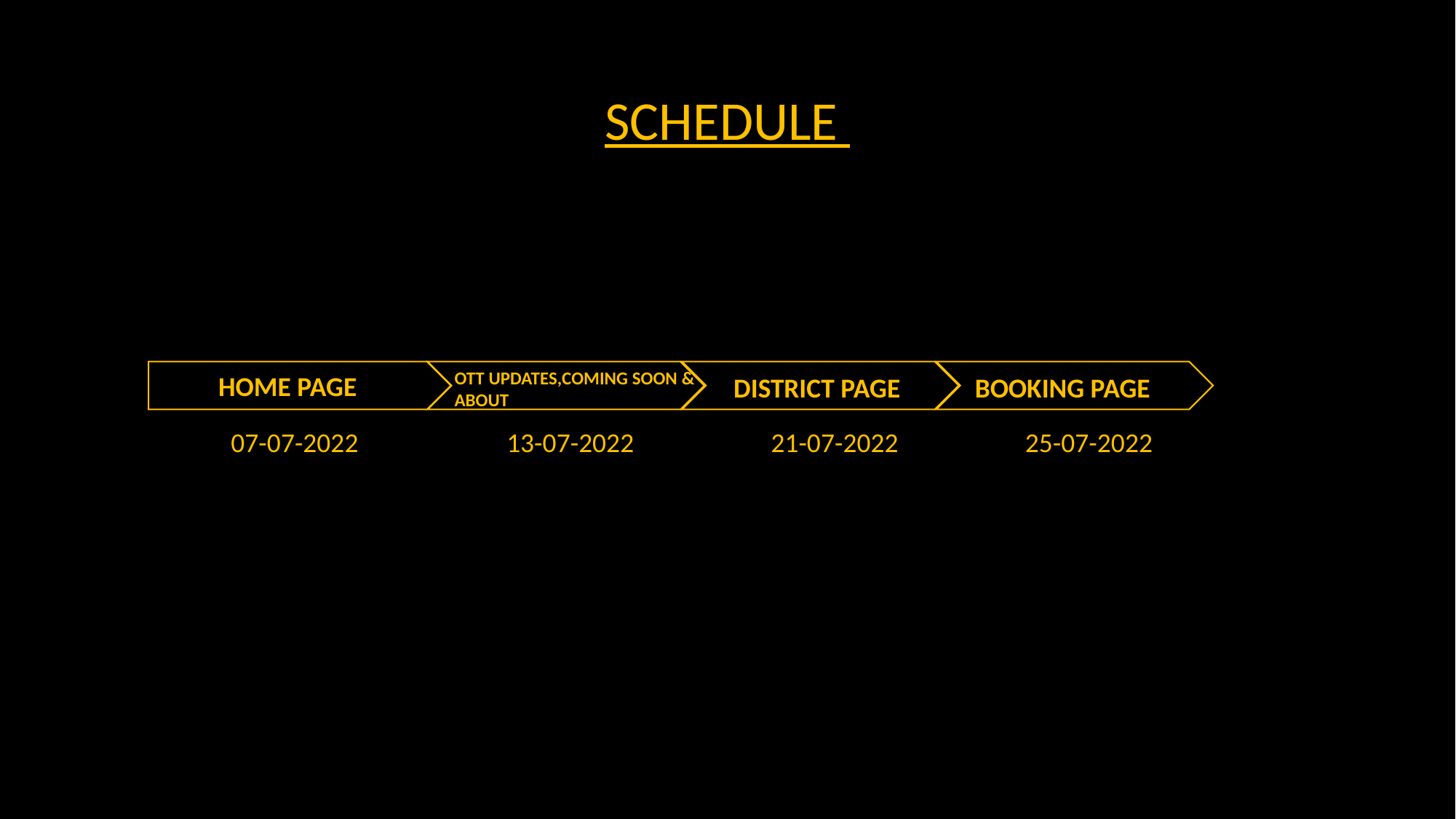

# SCHEDULE

OTT UPDATES,COMING SOON & ABOUT

HOME PAGE
DISTRICT PAGE
BOOKING PAGE
07-07-2022
13-07-2022
21-07-2022
25-07-2022